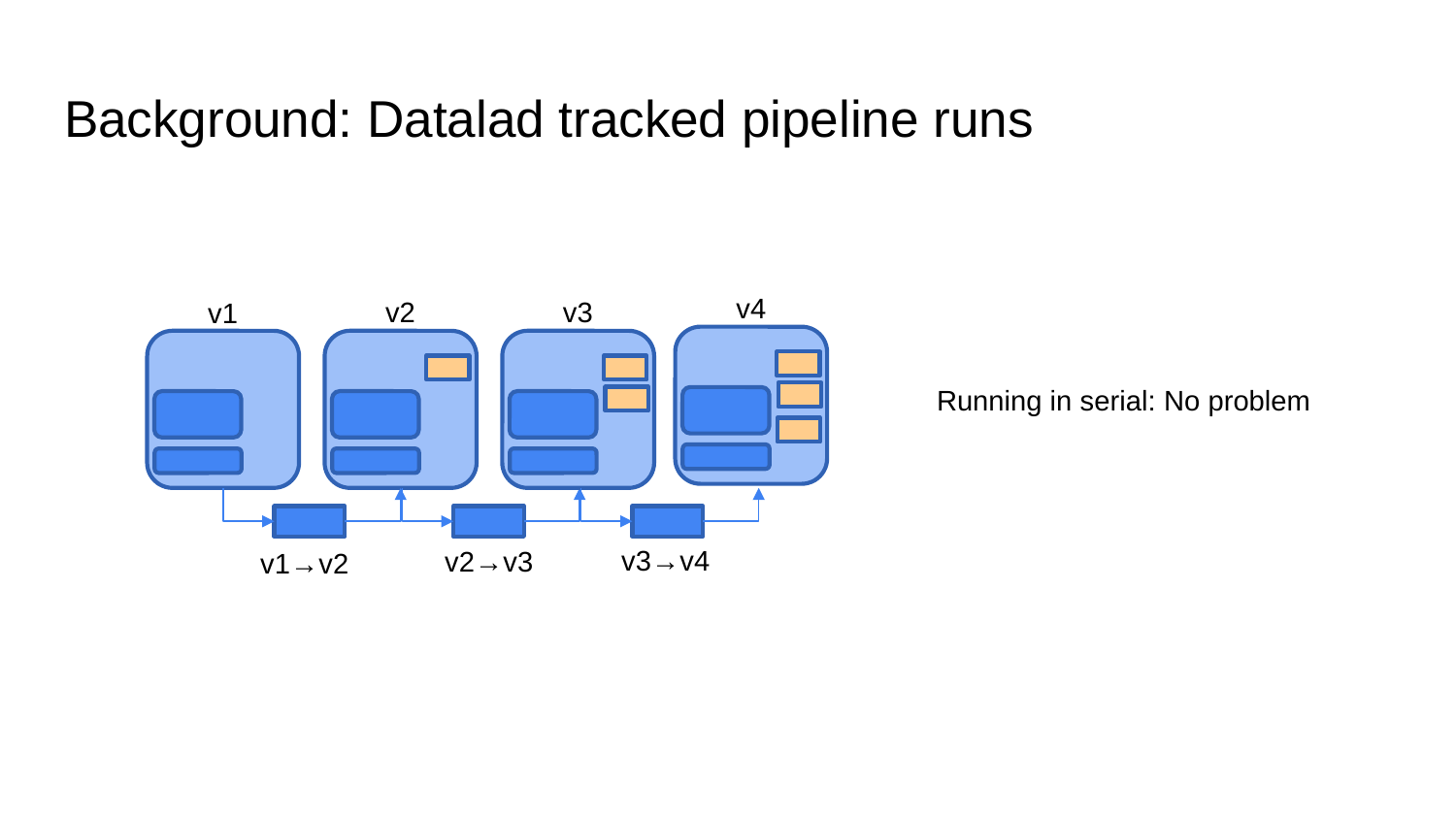

# Background: Datalad tracked pipeline runs
v4

v2
v3

v1

Running in serial: No problem

v3→v4
v2→v3
v1→v2